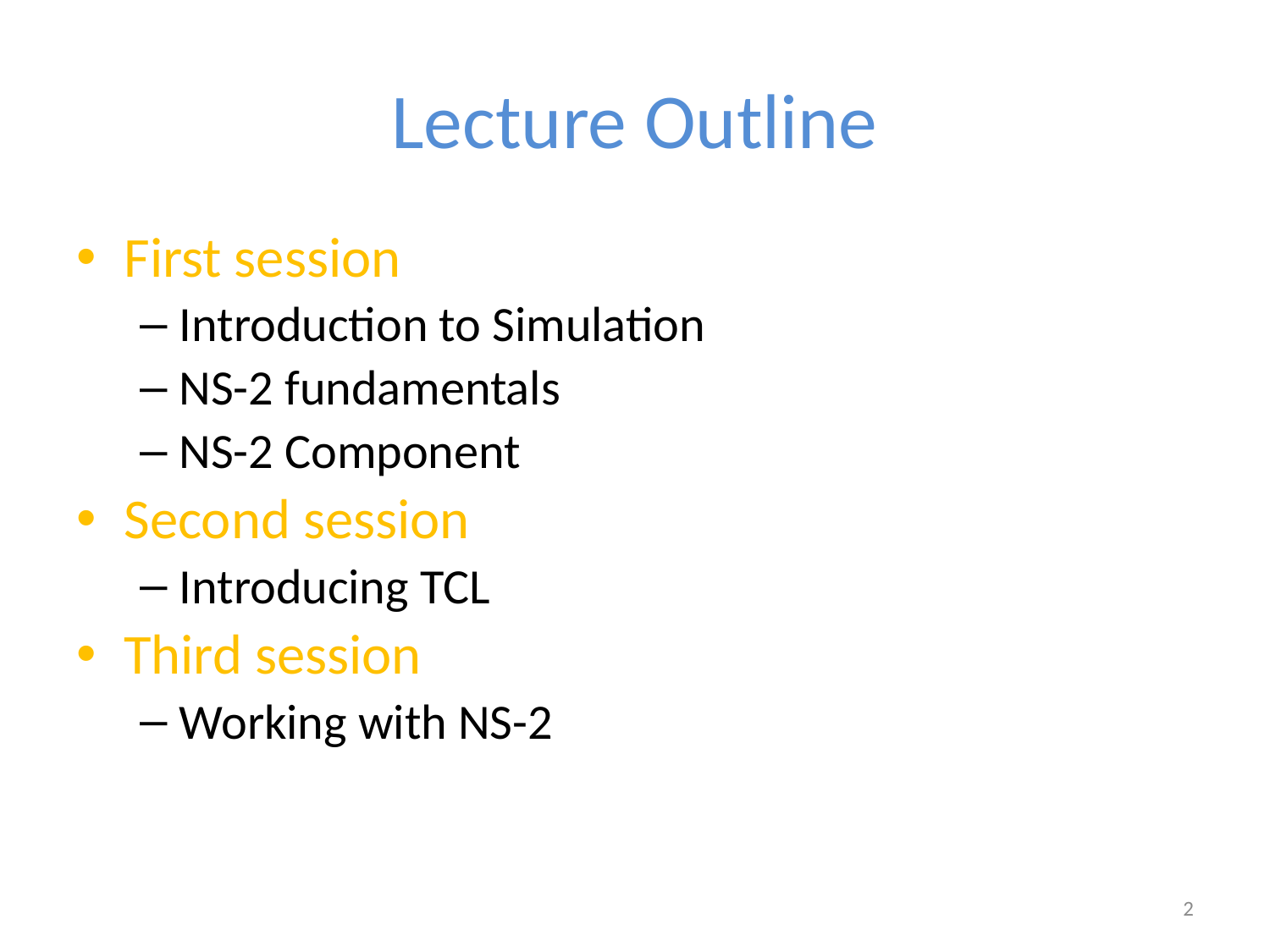

# Lecture Outline
First session
Introduction to Simulation
NS-2 fundamentals
NS-2 Component
Second session
Introducing TCL
Third session
Working with NS-2

2